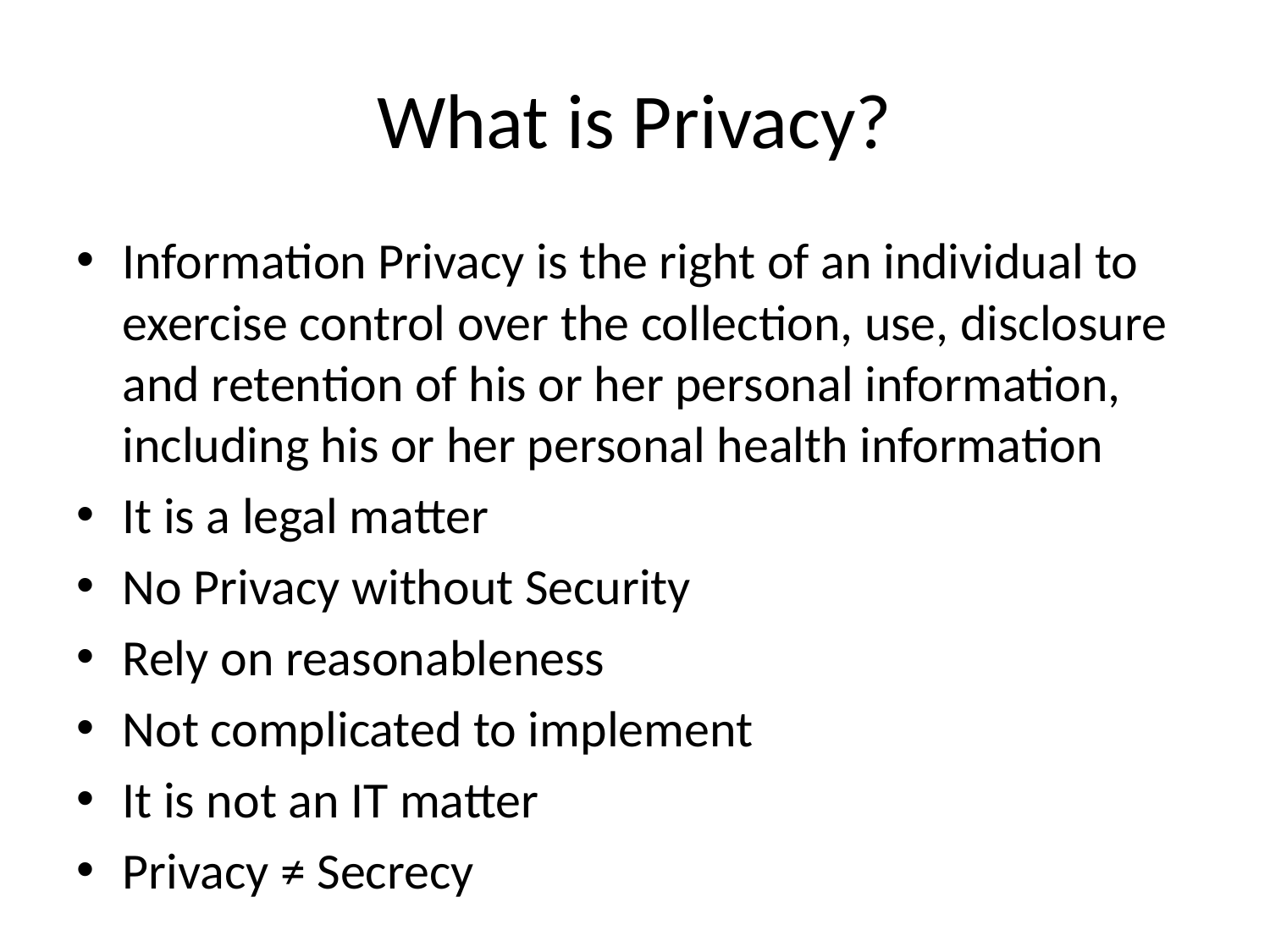

# What is Privacy?
Information Privacy is the right of an individual to exercise control over the collection, use, disclosure and retention of his or her personal information, including his or her personal health information
It is a legal matter
No Privacy without Security
Rely on reasonableness
Not complicated to implement
It is not an IT matter
Privacy ≠ Secrecy